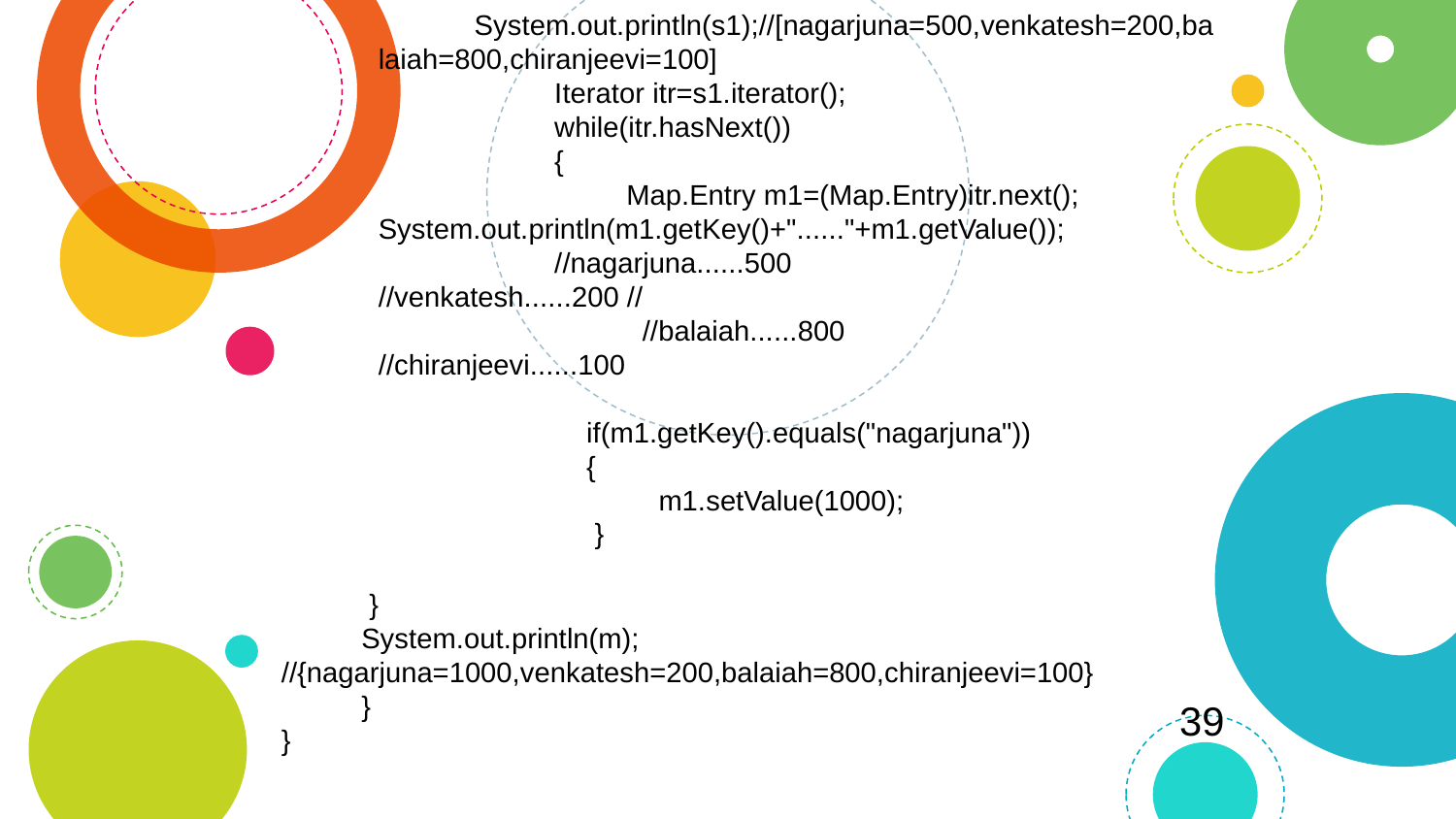

System.out.println(s1);//[nagarjuna=500,venkatesh=200,ba
laiah=800,chiranjeevi=100]
                      Iterator itr=s1.iterator();
                      while(itr.hasNext())
                      {
                               Map.Entry m1=(Map.Entry)itr.next();
System.out.println(m1.getKey()+"......"+m1.getValue());
                      //nagarjuna......500
//venkatesh......200 //
                                 //balaiah......800
//chiranjeevi......100

                          if(m1.getKey().equals("nagarjuna"))
                          {
                                   m1.setValue(1000);
                           }
           }
          System.out.println(m);                       //{nagarjuna=1000,venkatesh=200,balaiah=800,chiranjeevi=100}
          }
}

39